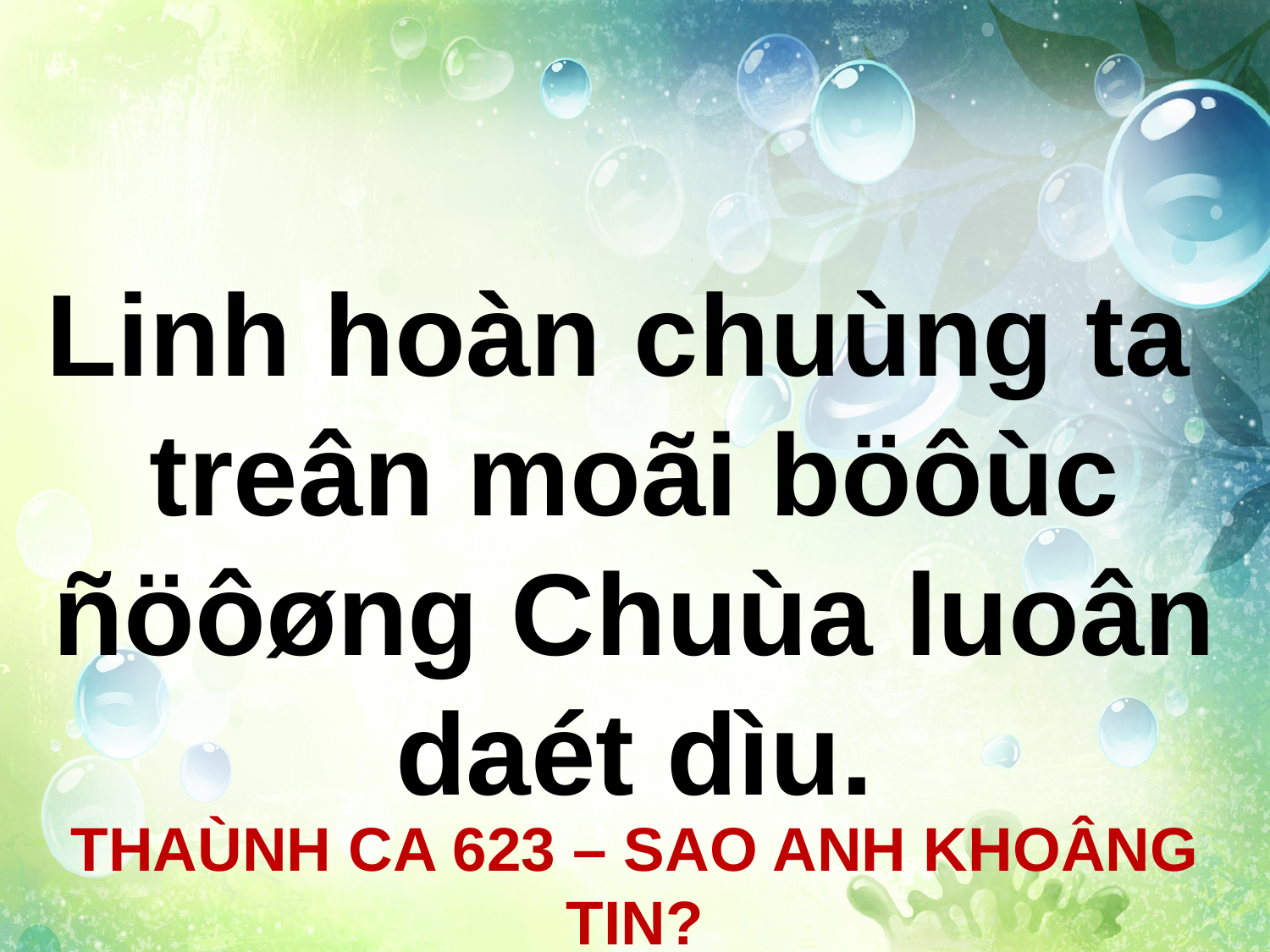

Linh hoàn chuùng ta
treân moãi böôùc ñöôøng Chuùa luoân daét dìu.
THAÙNH CA 623 – SAO ANH KHOÂNG TIN?